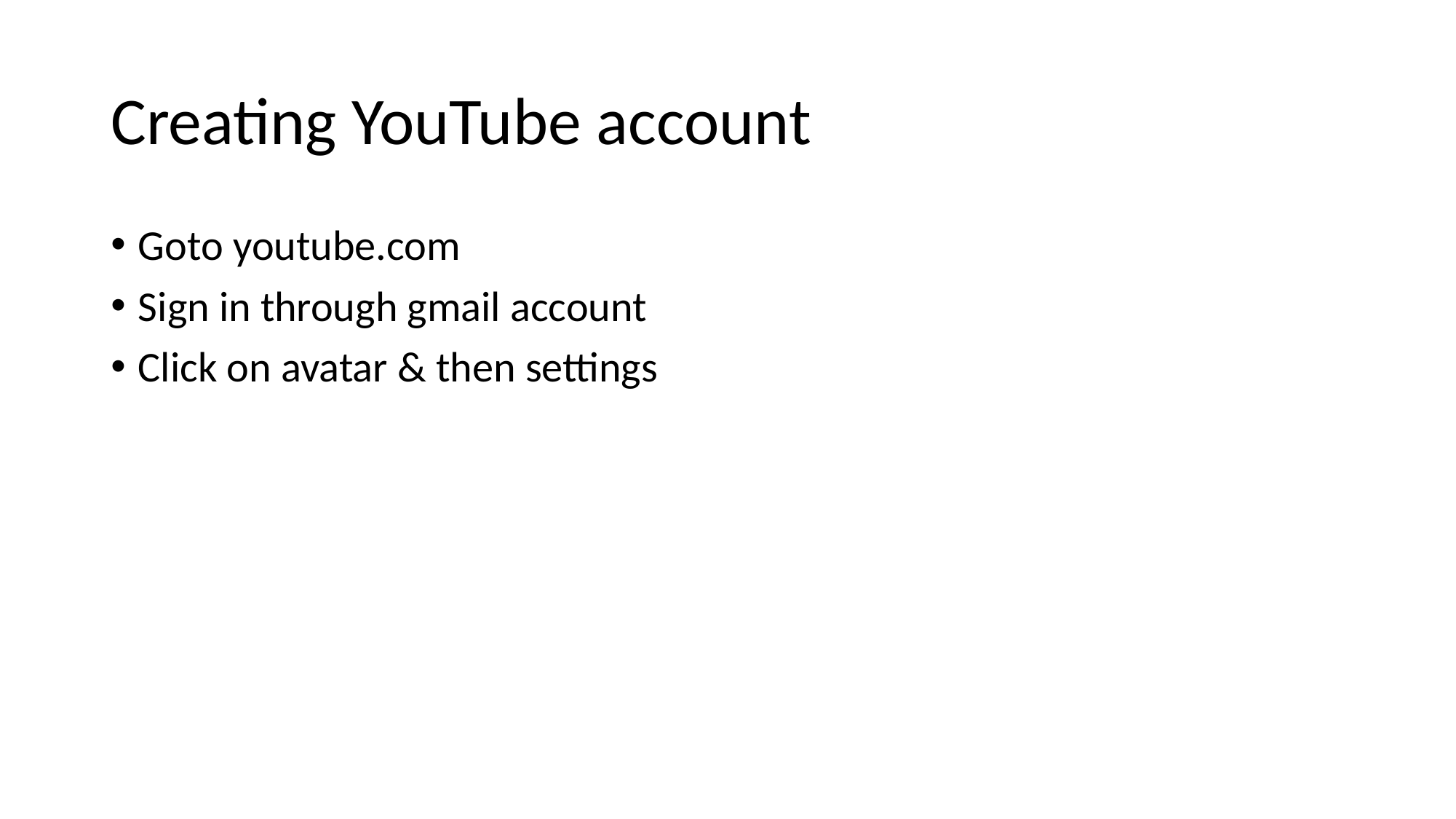

# Creating YouTube account
Goto youtube.com
Sign in through gmail account
Click on avatar & then settings